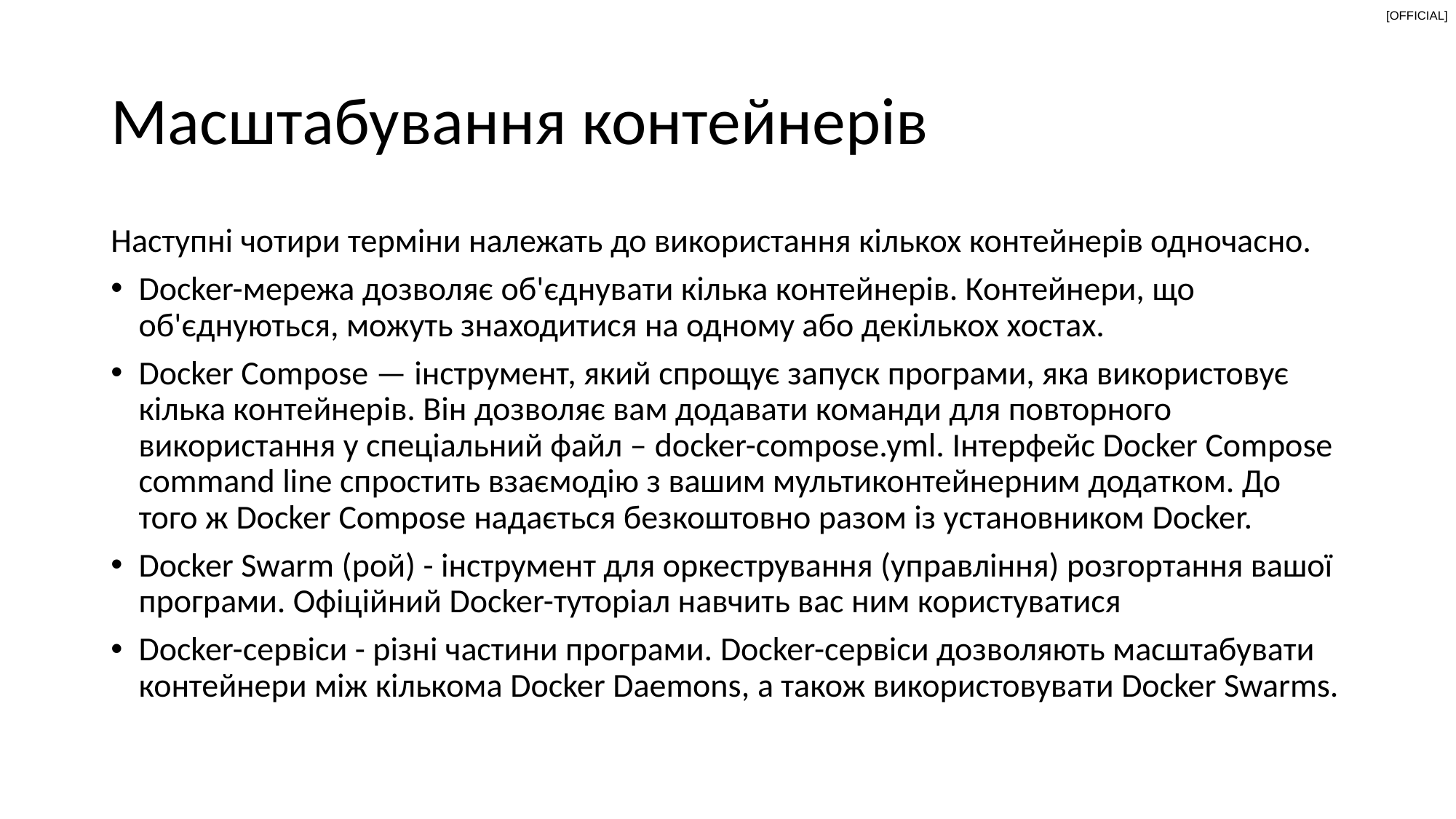

# Масштабування контейнерів
Наступні чотири терміни належать до використання кількох контейнерів одночасно.
Docker-мережа дозволяє об'єднувати кілька контейнерів. Контейнери, що об'єднуються, можуть знаходитися на одному або декількох хостах.
Docker Compose — інструмент, який спрощує запуск програми, яка використовує кілька контейнерів. Він дозволяє вам додавати команди для повторного використання у спеціальний файл – docker-compose.yml. Інтерфейс Docker Compose command line спростить взаємодію з вашим мультиконтейнерним додатком. До того ж Docker Compose надається безкоштовно разом із установником Docker.
Docker Swarm (рой) - інструмент для оркестрування (управління) розгортання вашої програми. Офіційний Docker-туторіал навчить вас ним користуватися
Docker-сервіси - різні частини програми. Docker-сервіси дозволяють масштабувати контейнери між кількома Docker Daemons, а також використовувати Docker Swarms.